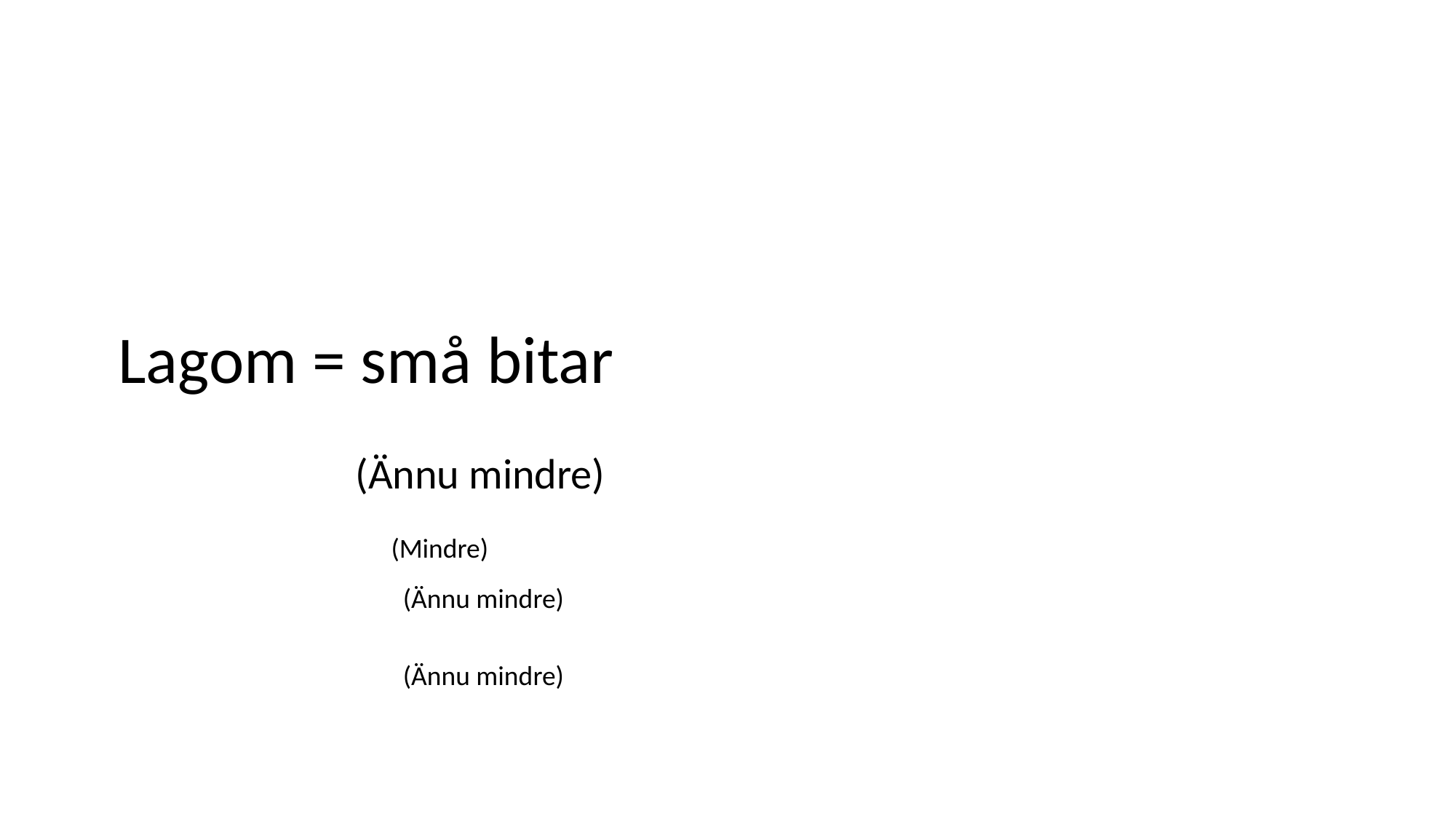

# Lagom = små bitar
(Ännu mindre)
(Mindre)
(Ännu mindre)
(Ännu mindre)